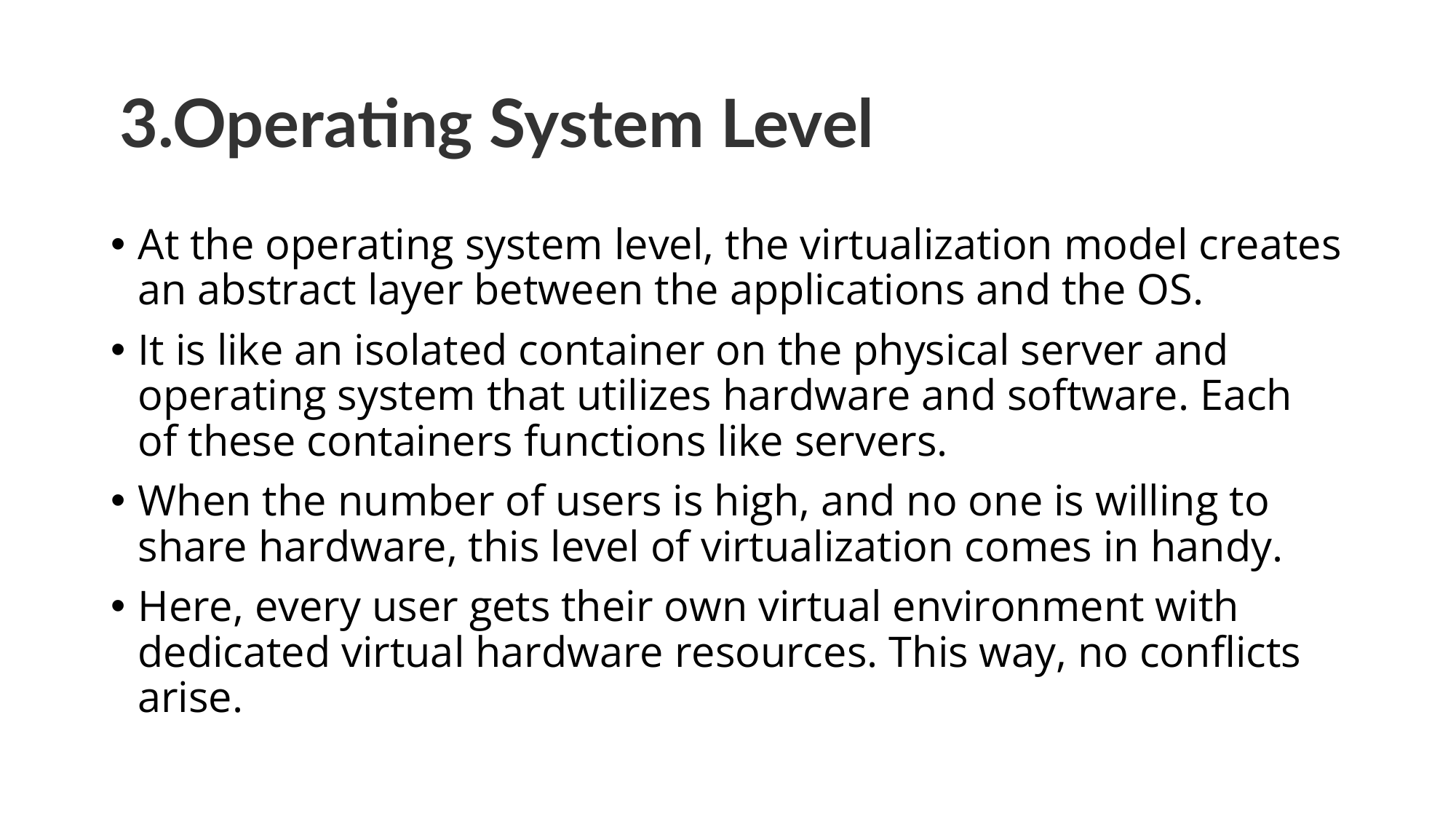

# 3.Operating System Level

At the operating system level, the virtualization model creates an abstract layer between the applications and the OS.
It is like an isolated container on the physical server and operating system that utilizes hardware and software. Each of these containers functions like servers.
When the number of users is high, and no one is willing to share hardware, this level of virtualization comes in handy.
Here, every user gets their own virtual environment with dedicated virtual hardware resources. This way, no conflicts arise.